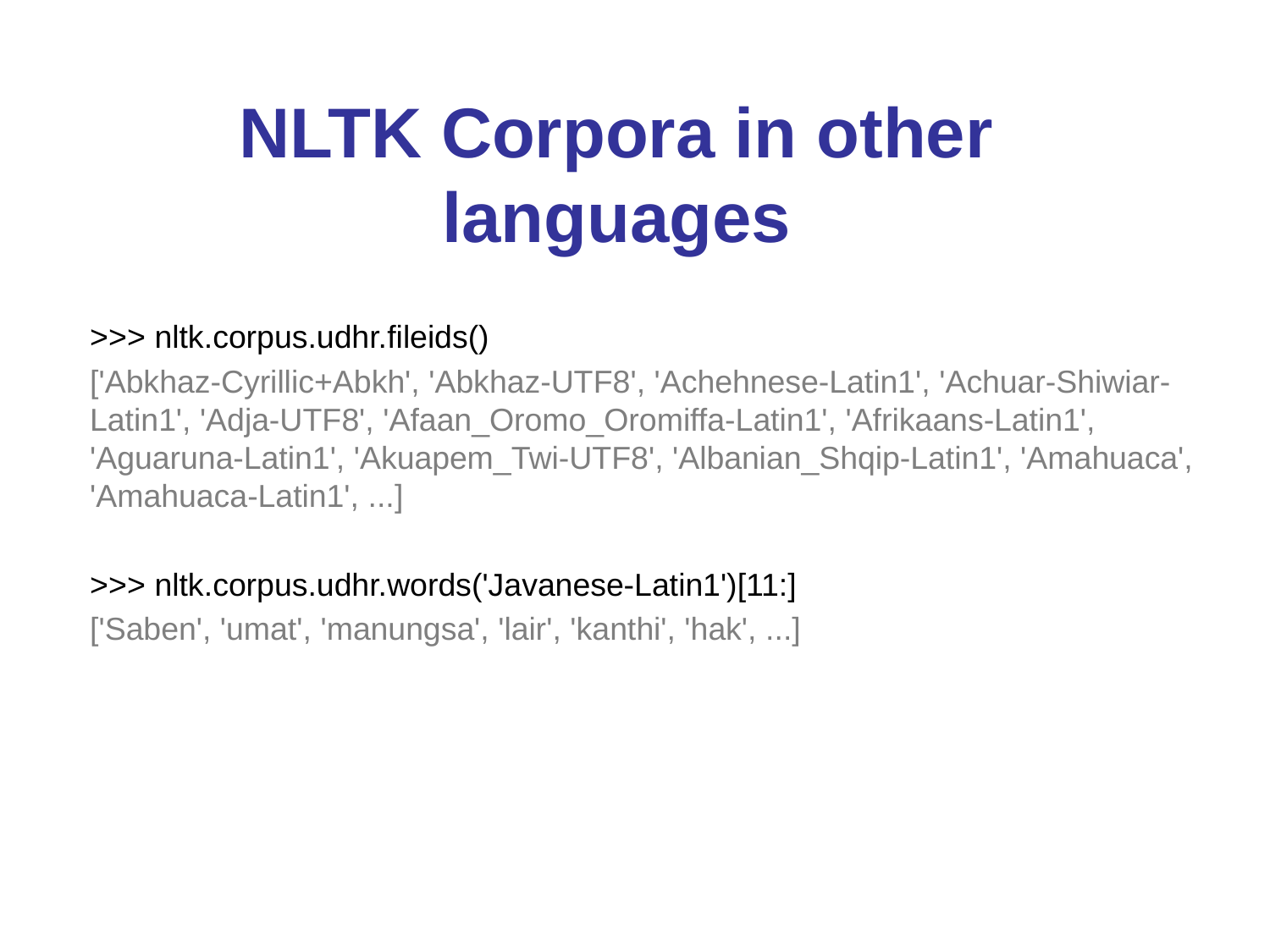

# NLTK Corpora in other languages

>>> nltk.corpus.udhr.fileids()
['Abkhaz-Cyrillic+Abkh', 'Abkhaz-UTF8', 'Achehnese-Latin1', 'Achuar-Shiwiar-Latin1', 'Adja-UTF8', 'Afaan_Oromo_Oromiffa-Latin1', 'Afrikaans-Latin1', 'Aguaruna-Latin1', 'Akuapem_Twi-UTF8', 'Albanian_Shqip-Latin1', 'Amahuaca', 'Amahuaca-Latin1', ...]

>>> nltk.corpus.udhr.words('Javanese-Latin1')[11:]
['Saben', 'umat', 'manungsa', 'lair', 'kanthi', 'hak', ...]